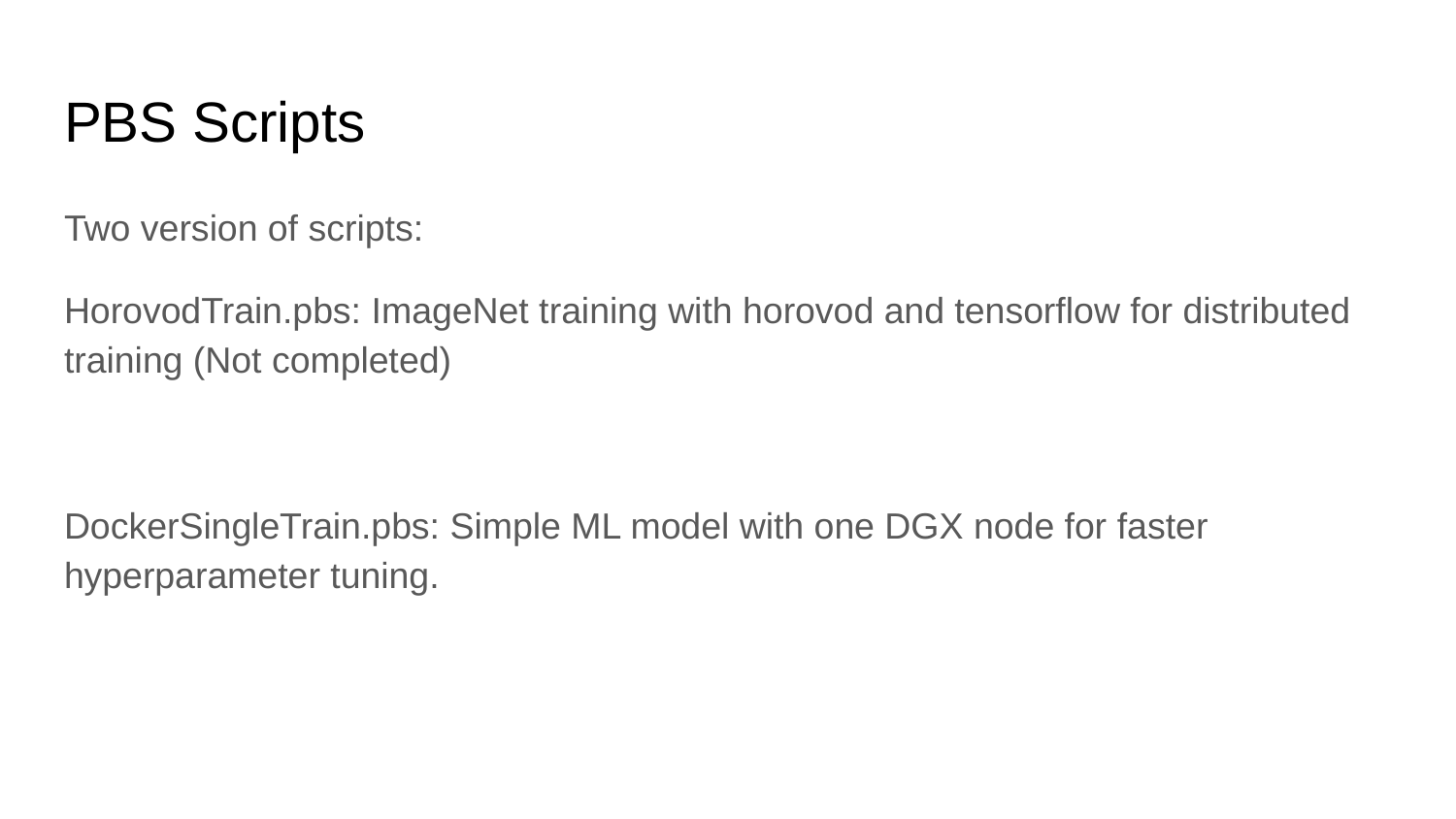

# PBS Scripts
Two version of scripts:
HorovodTrain.pbs: ImageNet training with horovod and tensorflow for distributed training (Not completed)

DockerSingleTrain.pbs: Simple ML model with one DGX node for faster hyperparameter tuning.